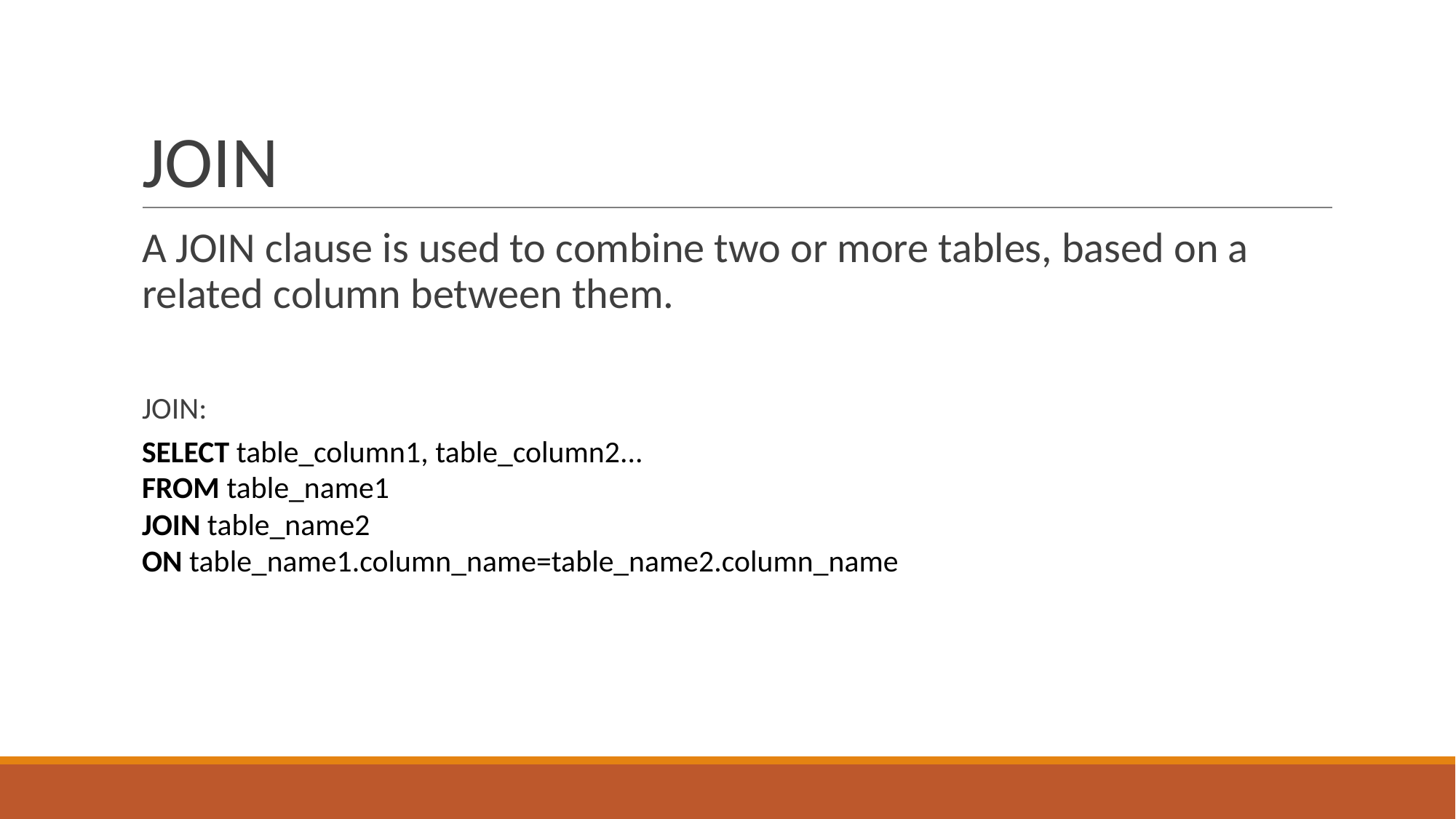

# JOIN
A JOIN clause is used to combine two or more tables, based on a related column between them.

JOIN:

SELECT table_column1, table_column2...
FROM table_name1
JOIN table_name2
ON table_name1.column_name=table_name2.column_name